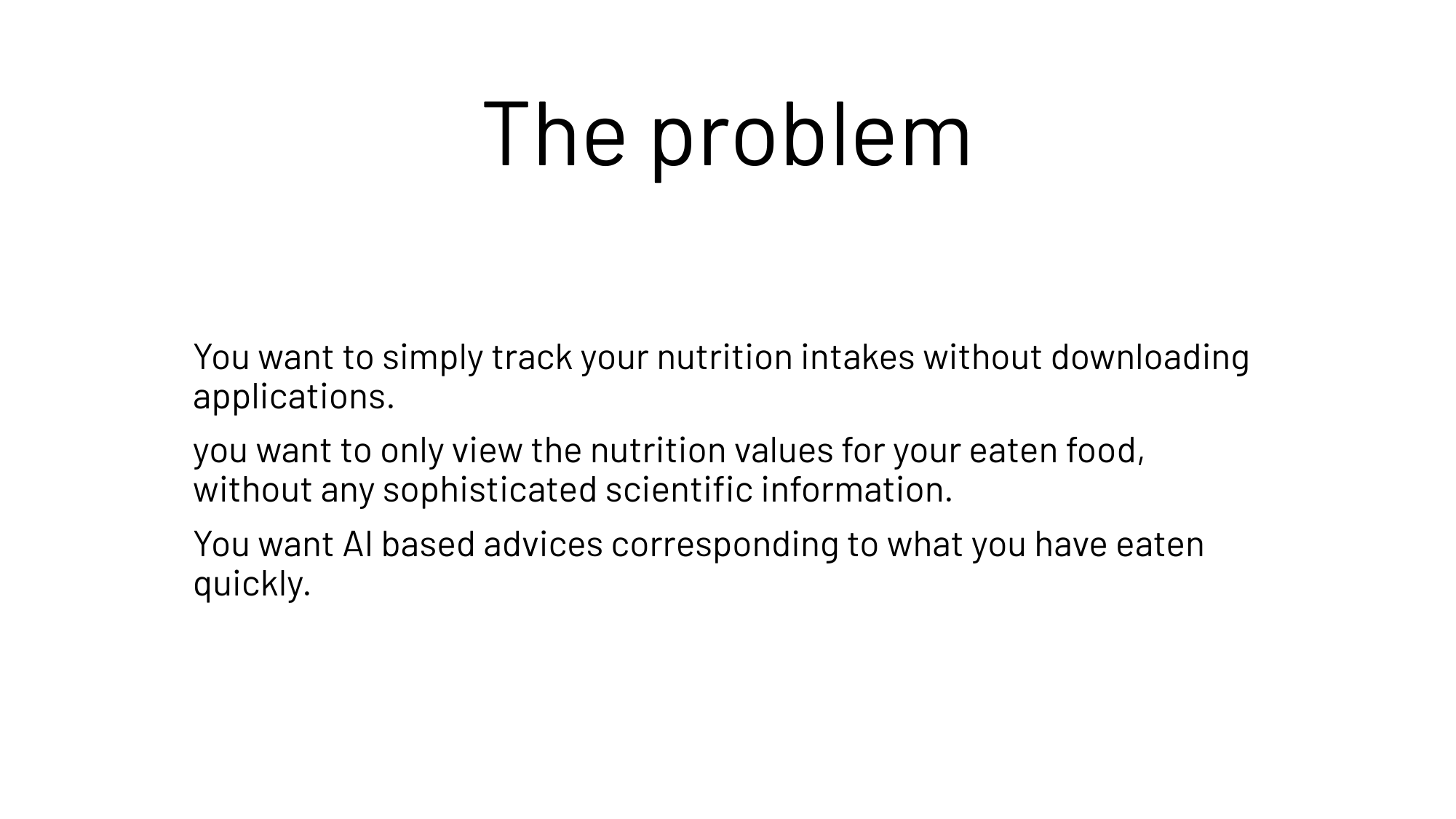

# The problem
You want to simply track your nutrition intakes without downloading applications.
you want to only view the nutrition values for your eaten food, without any sophisticated scientific information.
You want AI based advices corresponding to what you have eaten quickly.